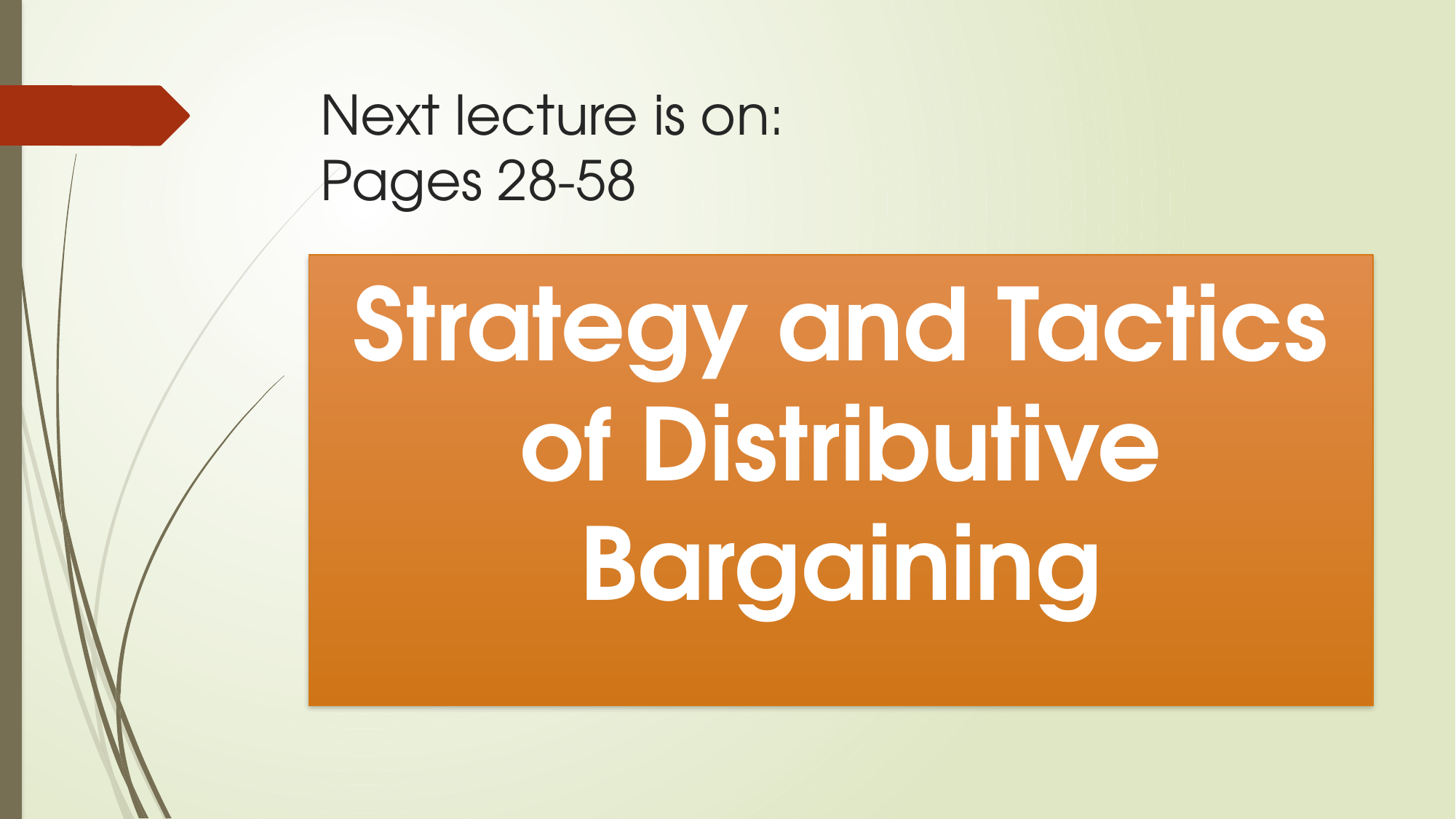

# Next lecture is on: Pages 28-58
Strategy and Tactics of Distributive Bargaining